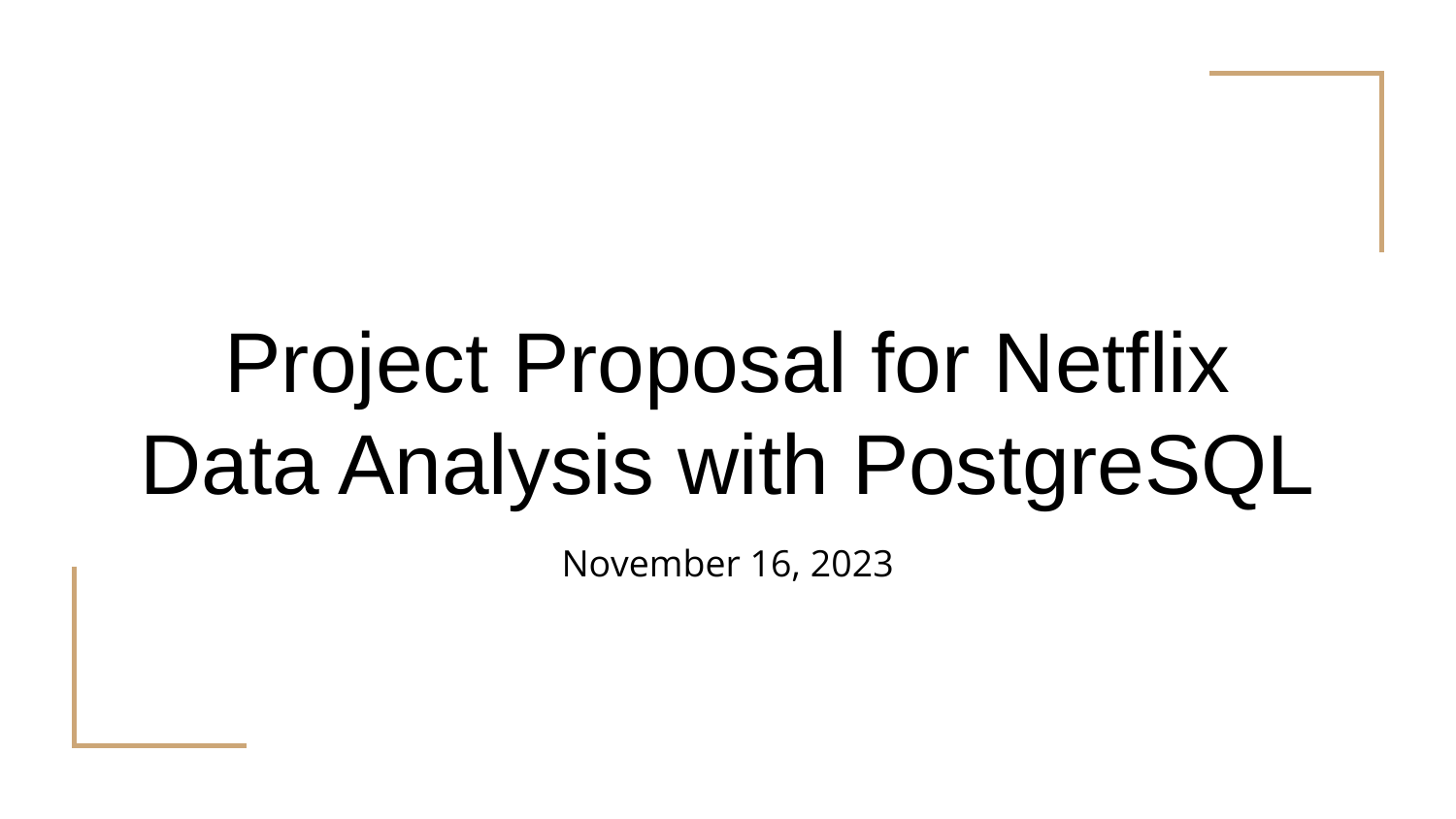

# Project Proposal for Netflix Data Analysis with PostgreSQL
November 16, 2023